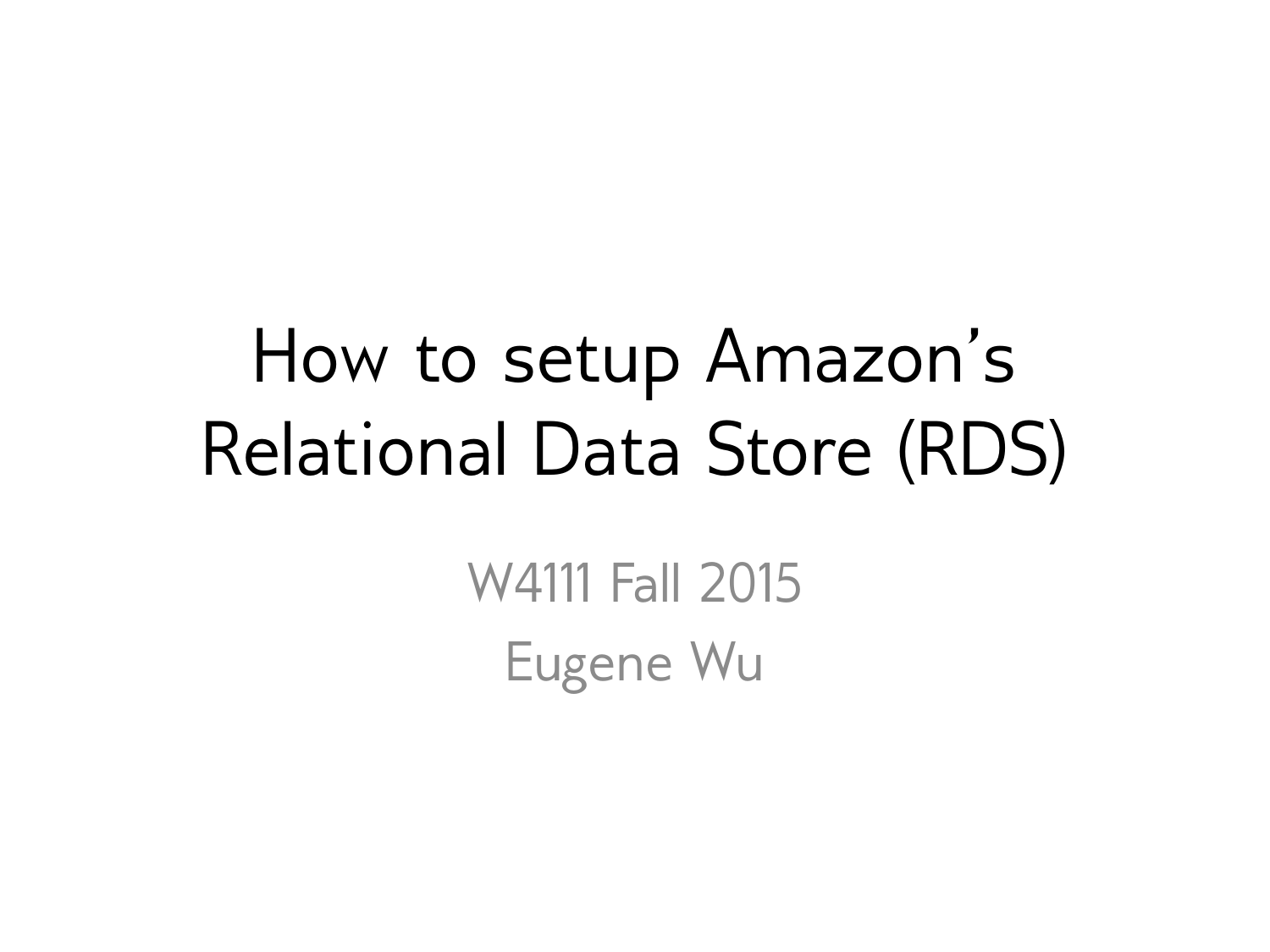

# How to setup Amazon’s Relational Data Store (RDS)
W4111 Fall 2015
Eugene Wu